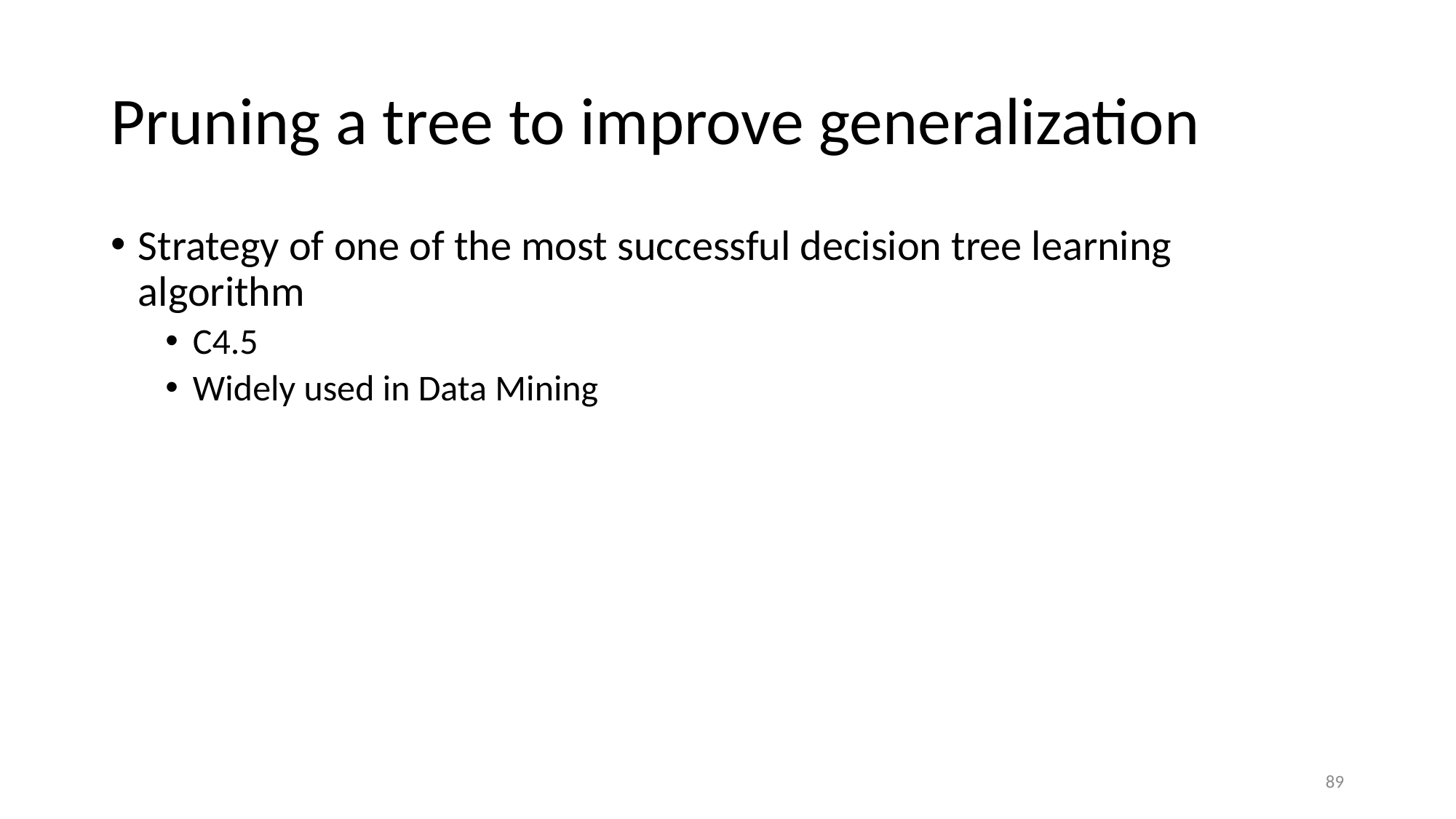

# Pruning a tree to improve generalization
Strategy of one of the most successful decision tree learning algorithm
C4.5
Widely used in Data Mining

89